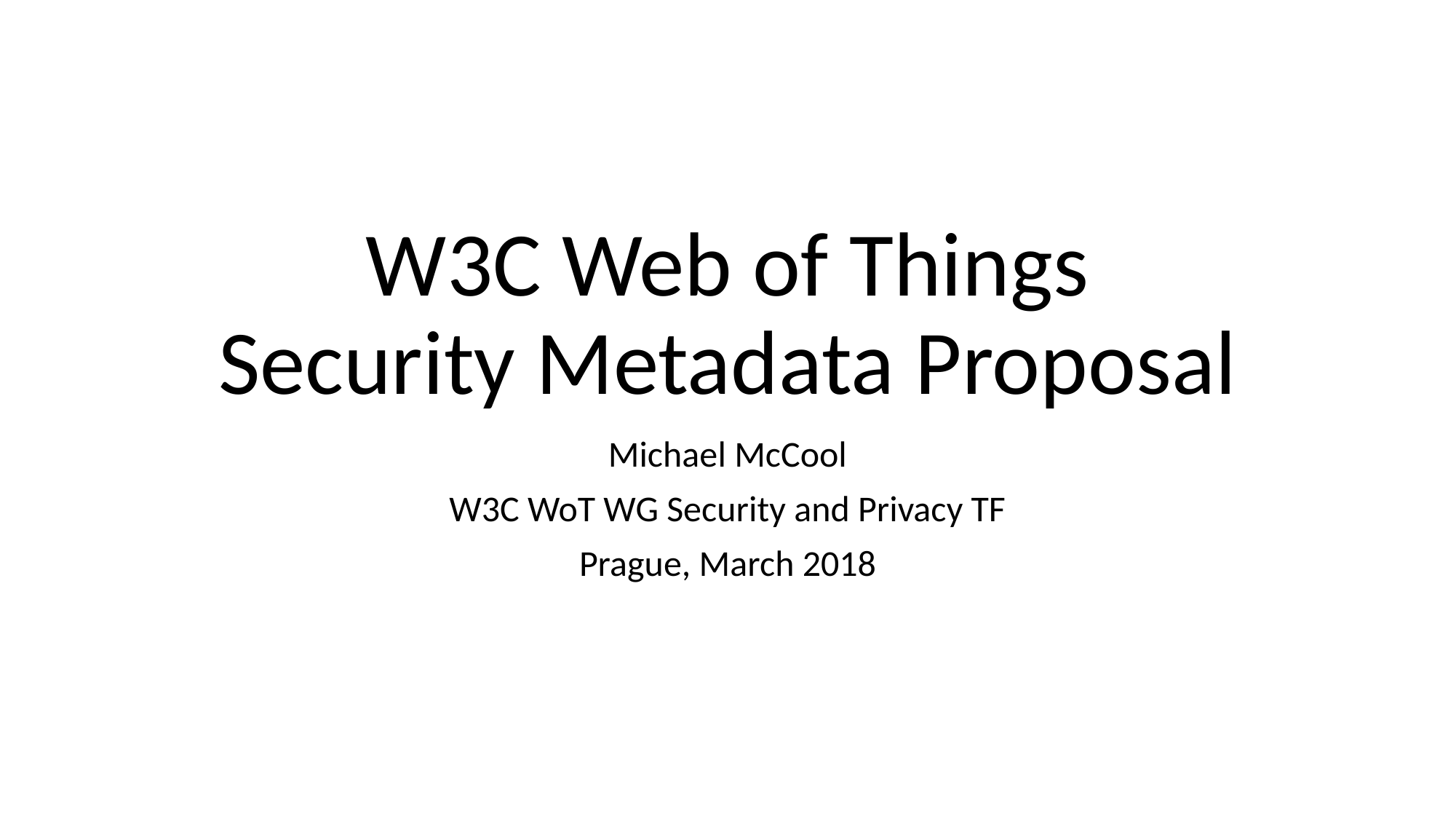

# W3C Web of Things Security Metadata Proposal
Michael McCool
W3C WoT WG Security and Privacy TF
Prague, March 2018